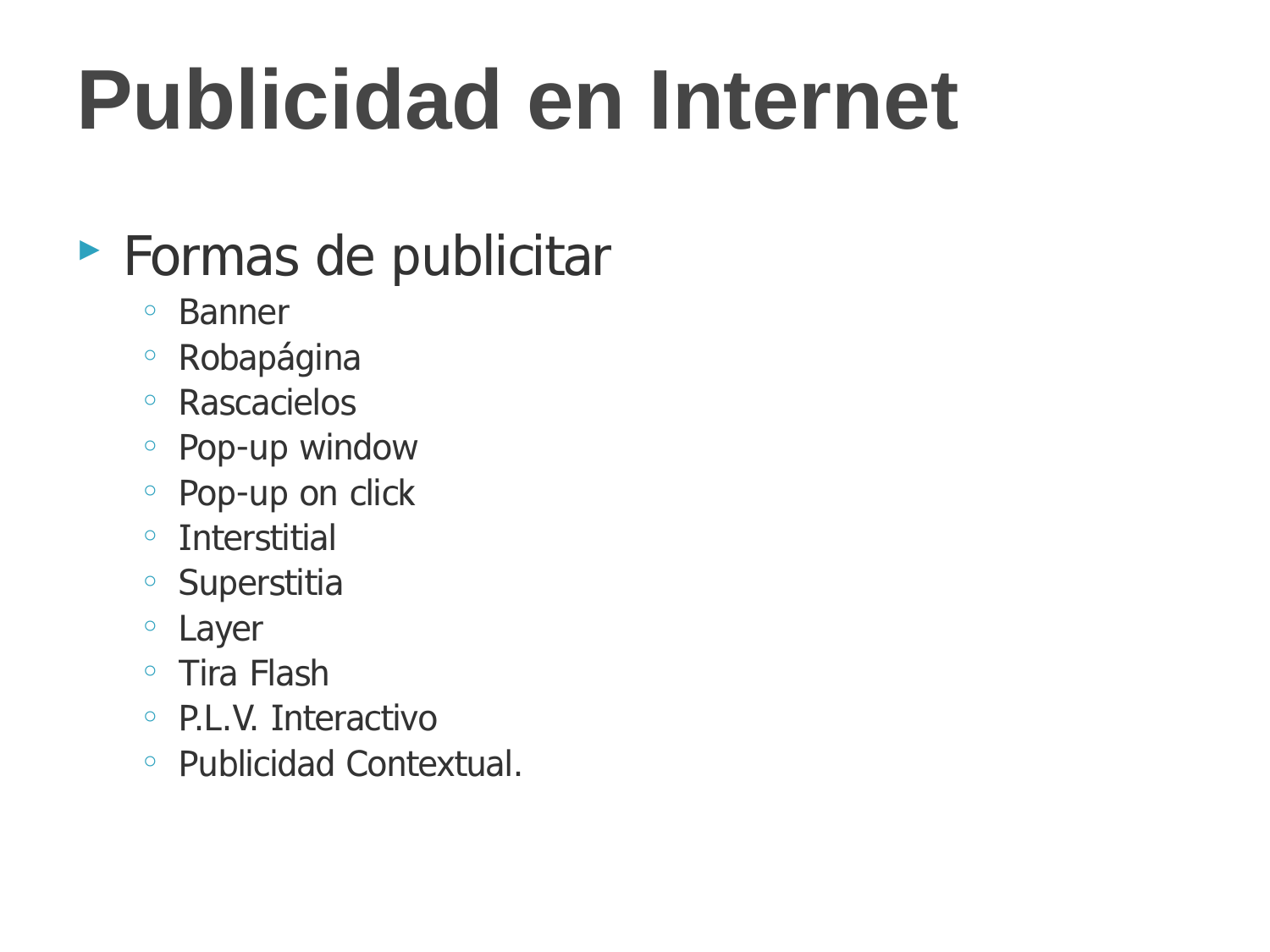

# Publicidad en Internet
Formas de publicitar
Banner
Robapágina
Rascacielos
Pop-up window
Pop-up on click
Interstitial
Superstitia
Layer
Tira Flash
P.L.V. Interactivo
Publicidad Contextual.